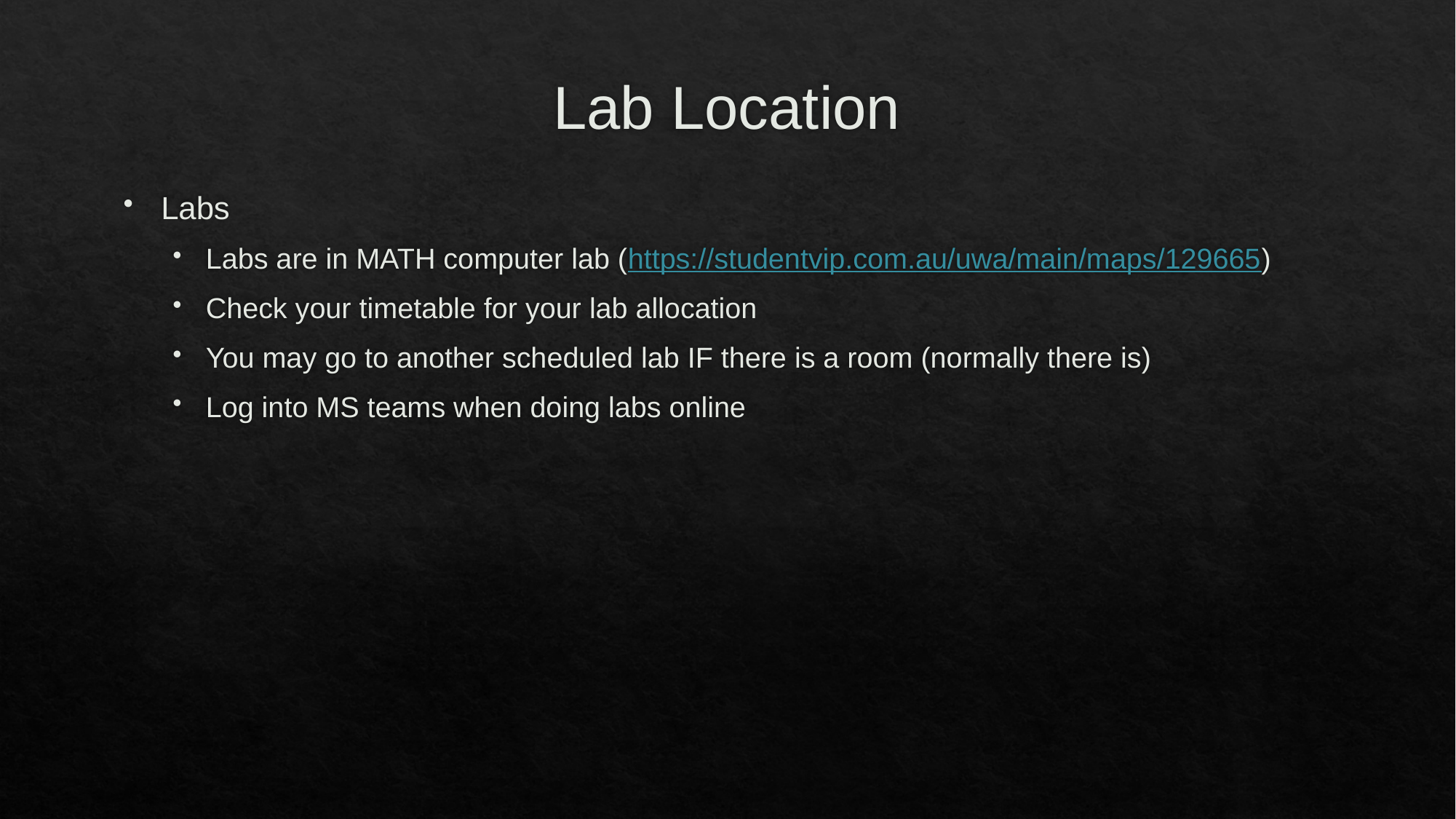

# Lab Location
Labs
Labs are in MATH computer lab (https://studentvip.com.au/uwa/main/maps/129665)
Check your timetable for your lab allocation
You may go to another scheduled lab IF there is a room (normally there is)
Log into MS teams when doing labs online